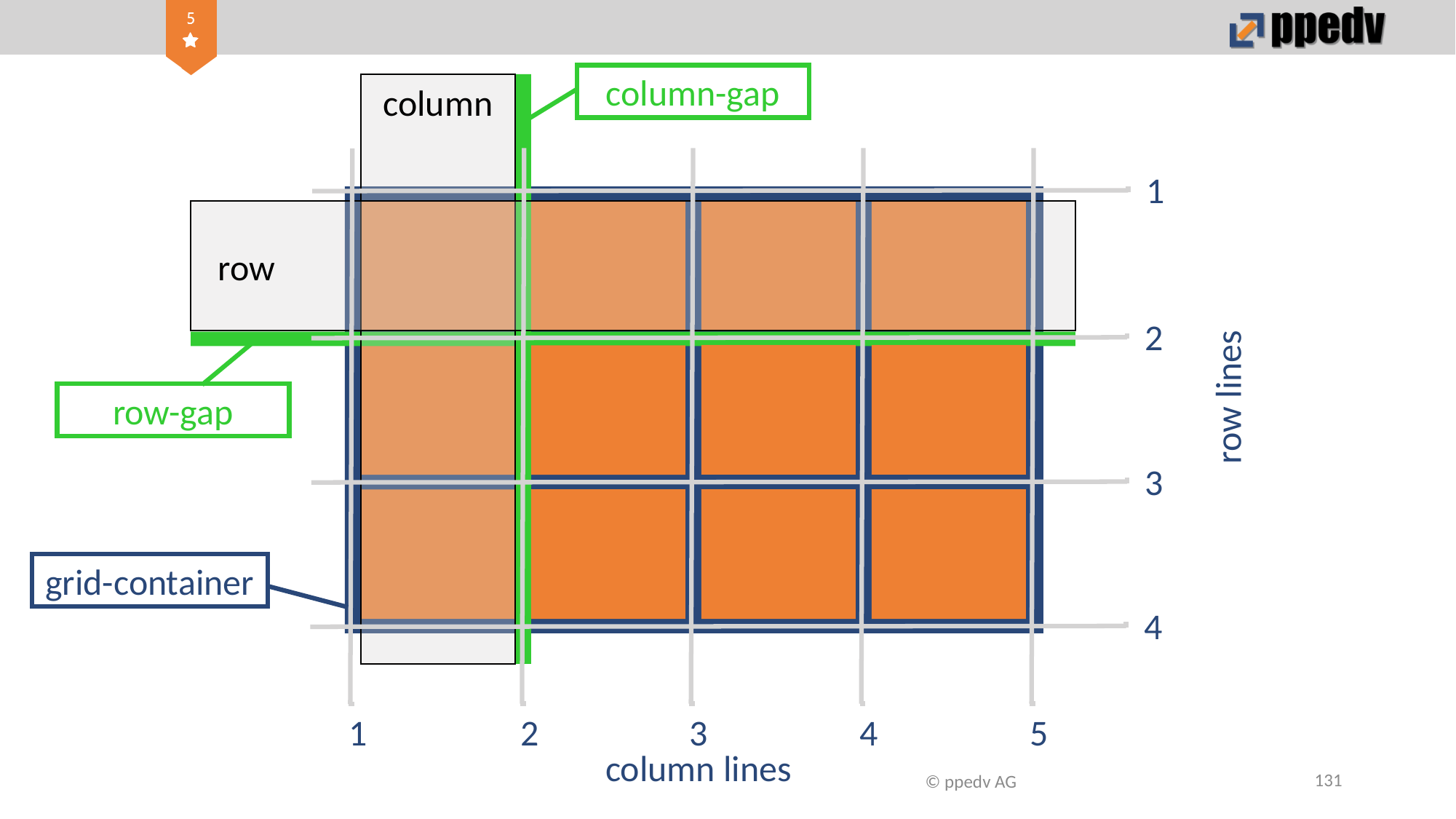

column-gap
column

1
  row

2

row lines
row-gap
3

grid-container
4
2
4
5
3
1
column lines
131